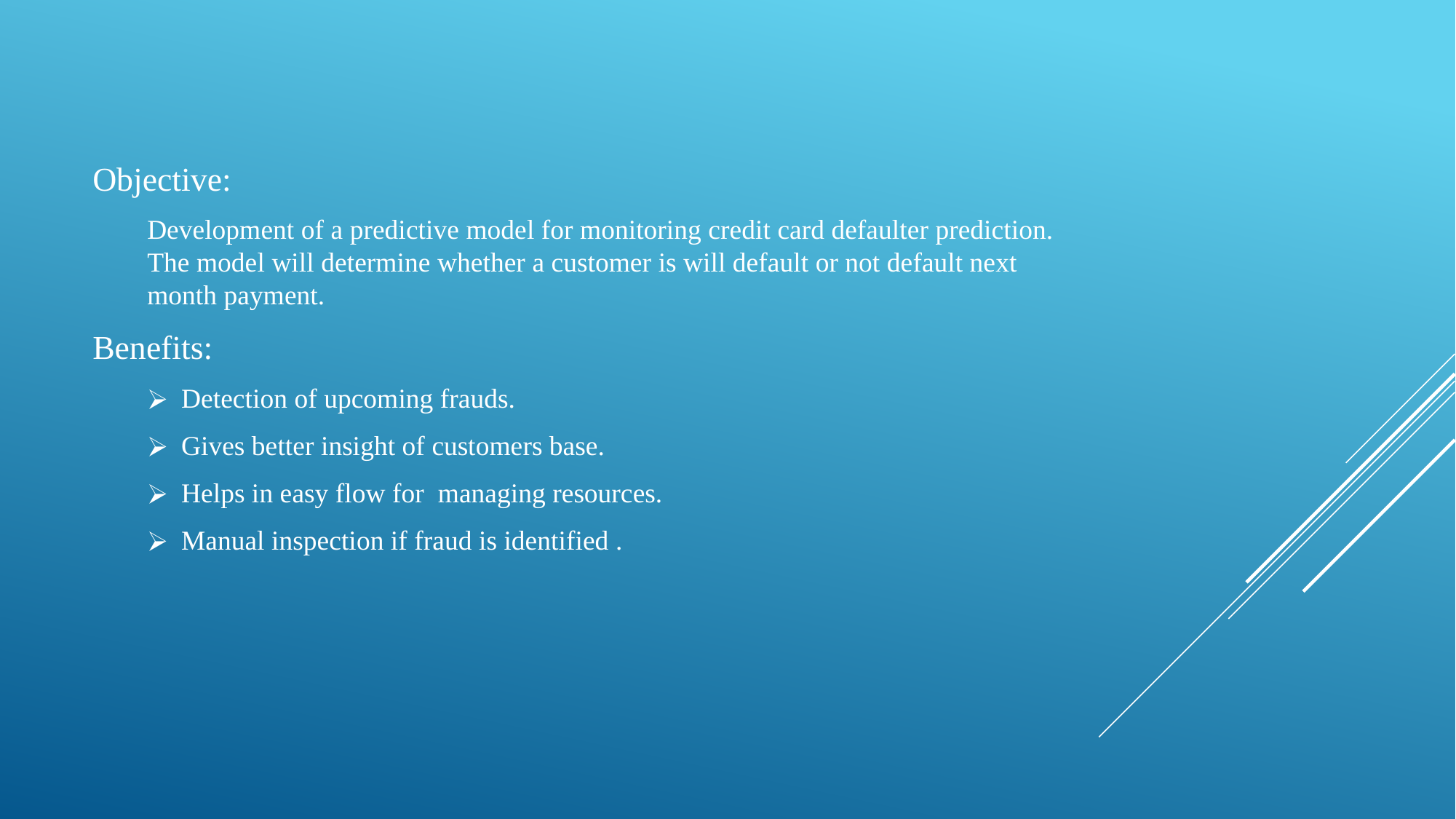

Objective:
Development of a predictive model for monitoring credit card defaulter prediction. The model will determine whether a customer is will default or not default next month payment.
Benefits:
Detection of upcoming frauds.
Gives better insight of customers base.
Helps in easy flow for  managing resources.
Manual inspection if fraud is identified .